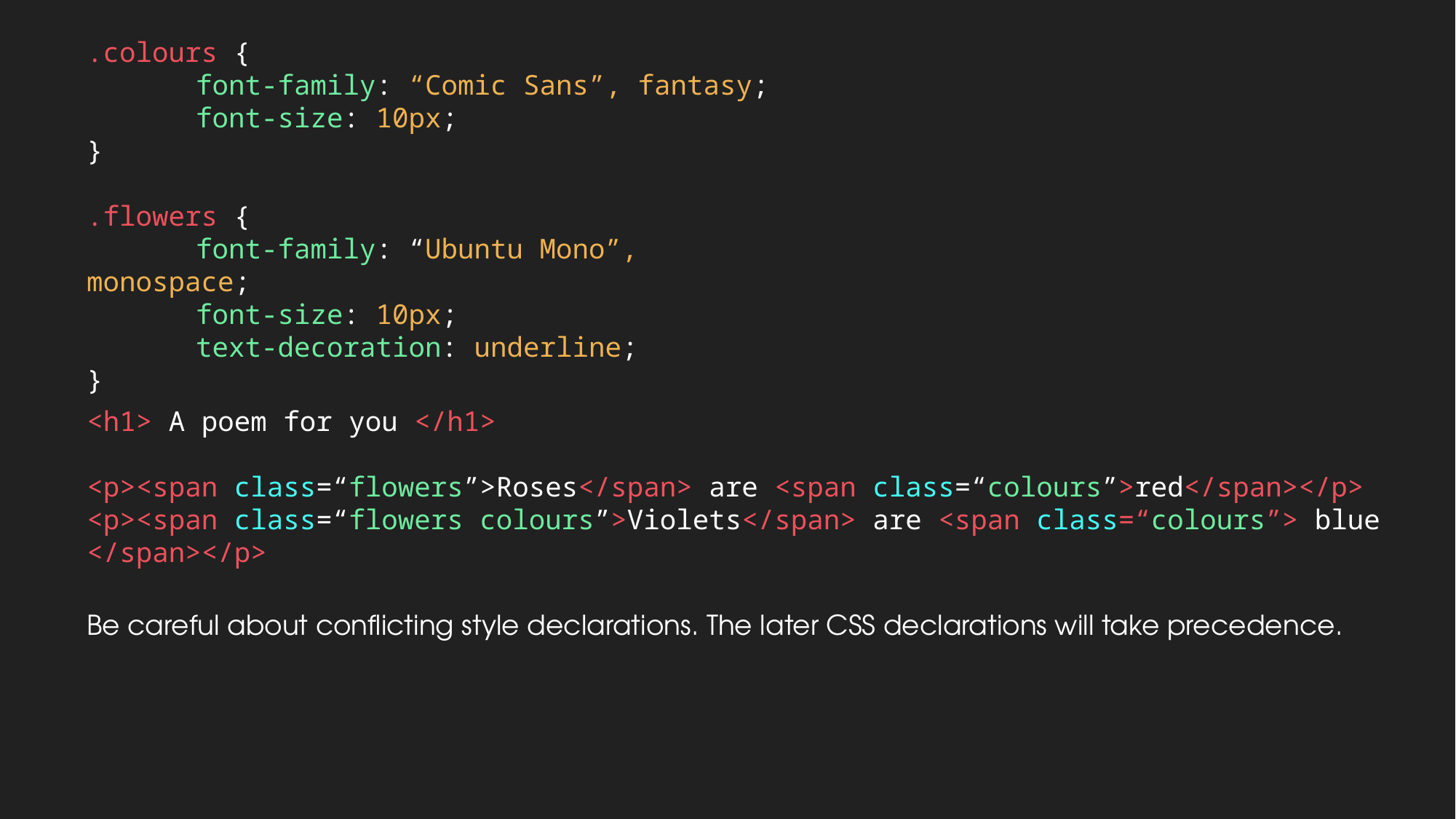

.colours {
	font-family: “Comic Sans”, fantasy;
	font-size: 10px;
}

.flowers {
	font-family: “Ubuntu Mono”, monospace;
	font-size: 10px;
	text-decoration: underline;
}
<h1> A poem for you </h1>

<p><span class=“flowers”>Roses</span> are <span class=“colours”>red</span></p>
<p><span class=“flowers colours”>Violets</span> are <span class=“colours”> blue </span></p>
Be careful about conflicting style declarations. The later CSS declarations will take precedence.